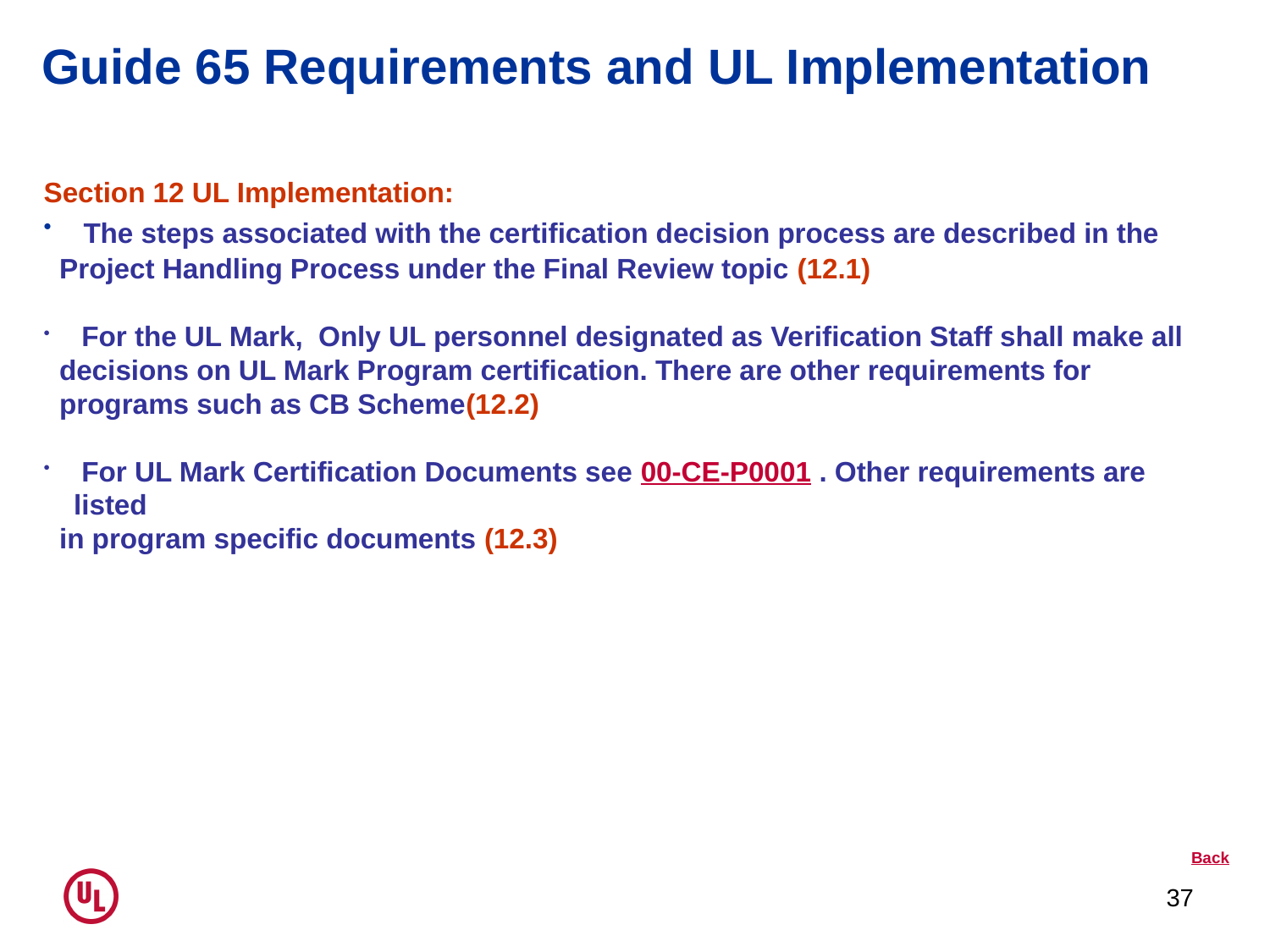

Guide 65 Requirements and UL Implementation

Section 12 UL Implementation:
 The steps associated with the certification decision process are described in the
  Project Handling Process under the Final Review topic (12.1)

 For the UL Mark,  Only UL personnel designated as Verification Staff shall make all
  decisions on UL Mark Program certification. There are other requirements for
  programs such as CB Scheme(12.2)

 For UL Mark Certification Documents see 00-CE-P0001 . Other requirements are listed
  in program specific documents (12.3)

 Back
37